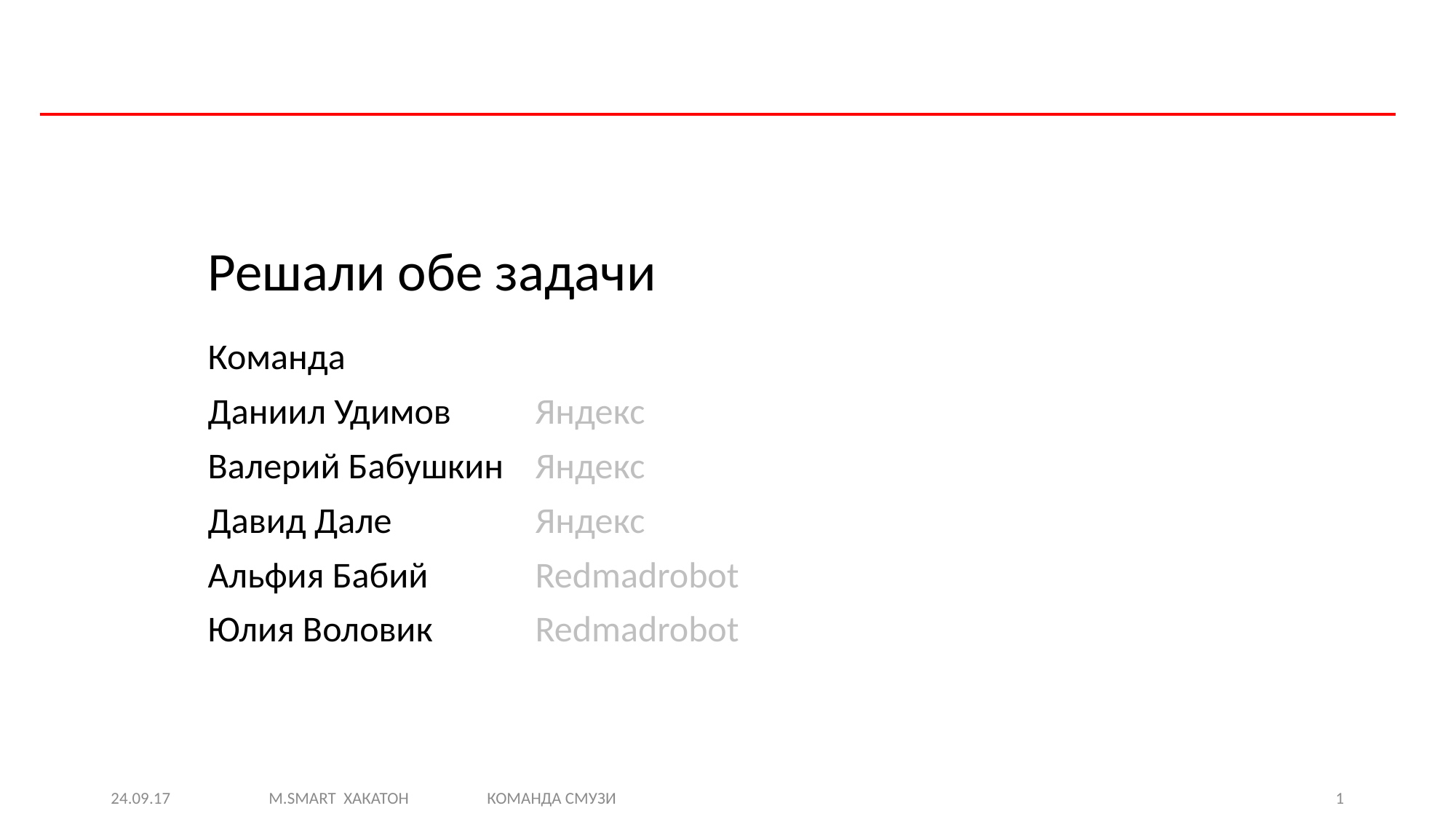

# Решали обе задачи
Команда
Даниил Удимов 	Яндекс
Валерий Бабушкин 	Яндекс
Давид Дале 		Яндекс
Альфия Бабий 	Redmadrobot
Юлия Воловик 	Redmadrobot
24.09.17
M.SMART  ХАКАТОН 	КОМАНДА СМУЗИ
1